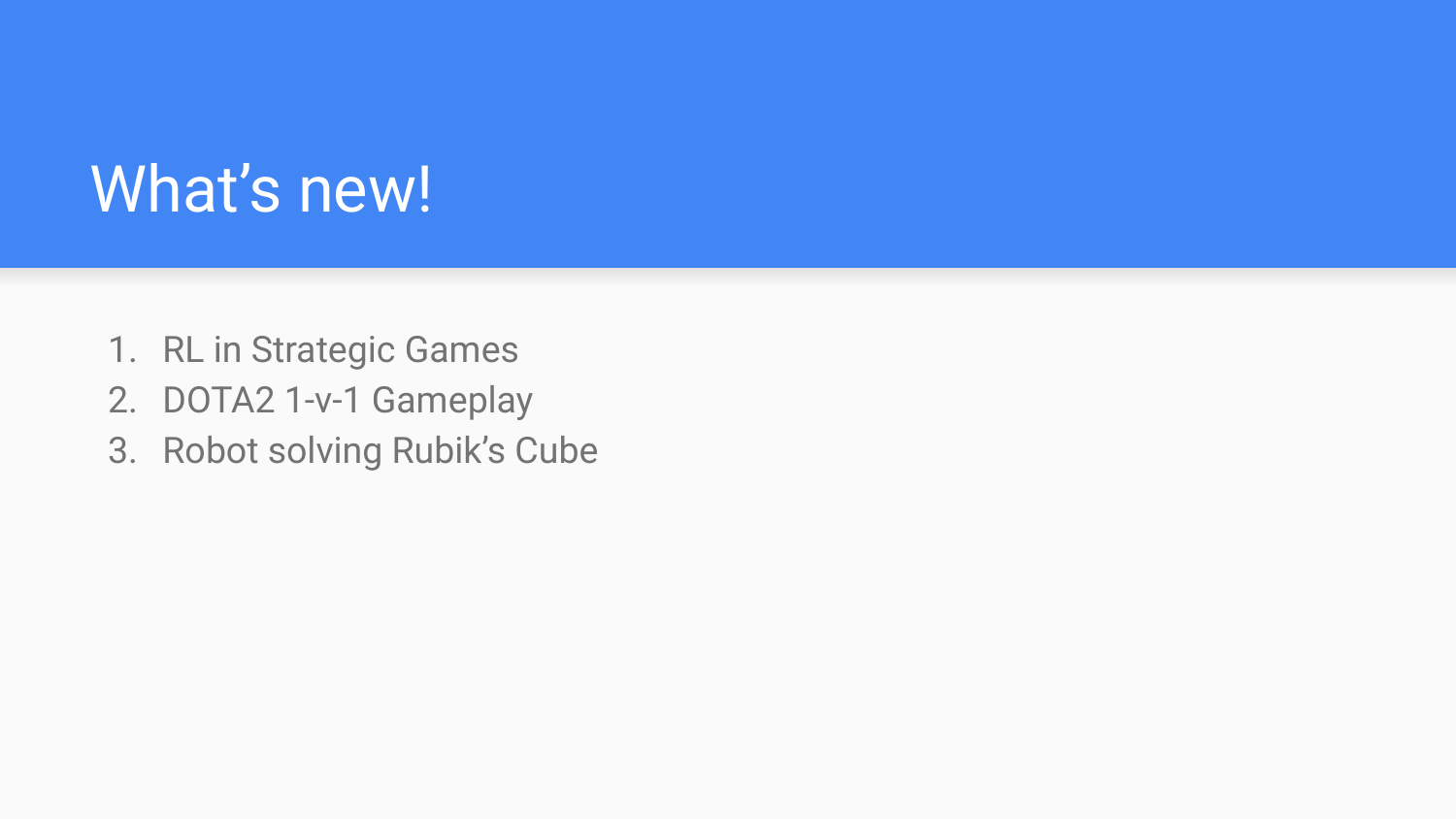

# What’s new!
RL in Strategic Games
DOTA2 1-v-1 Gameplay
Robot solving Rubik’s Cube